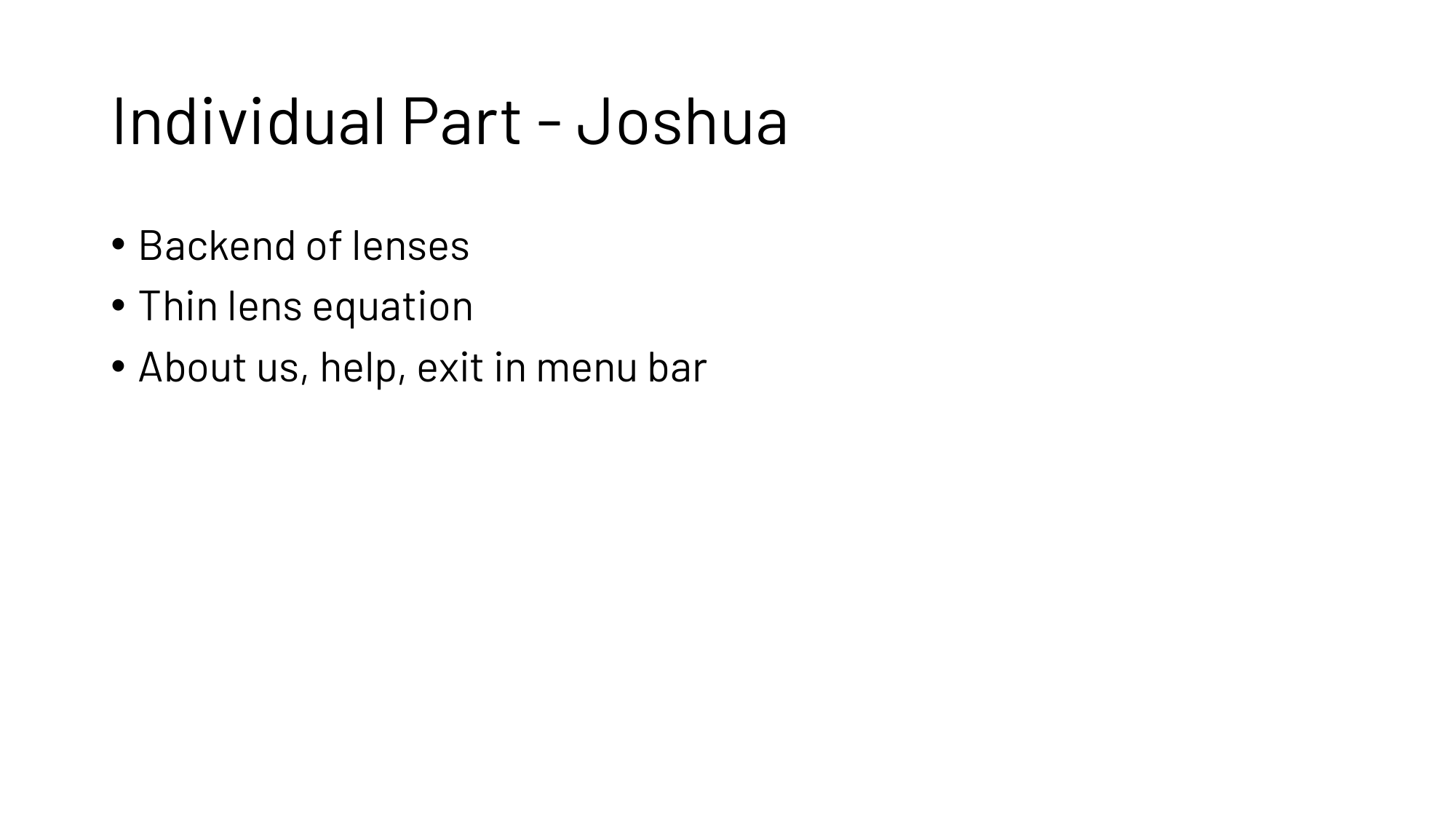

# Individual Part - Joshua
Backend of lenses
Thin lens equation
About us, help, exit in menu bar